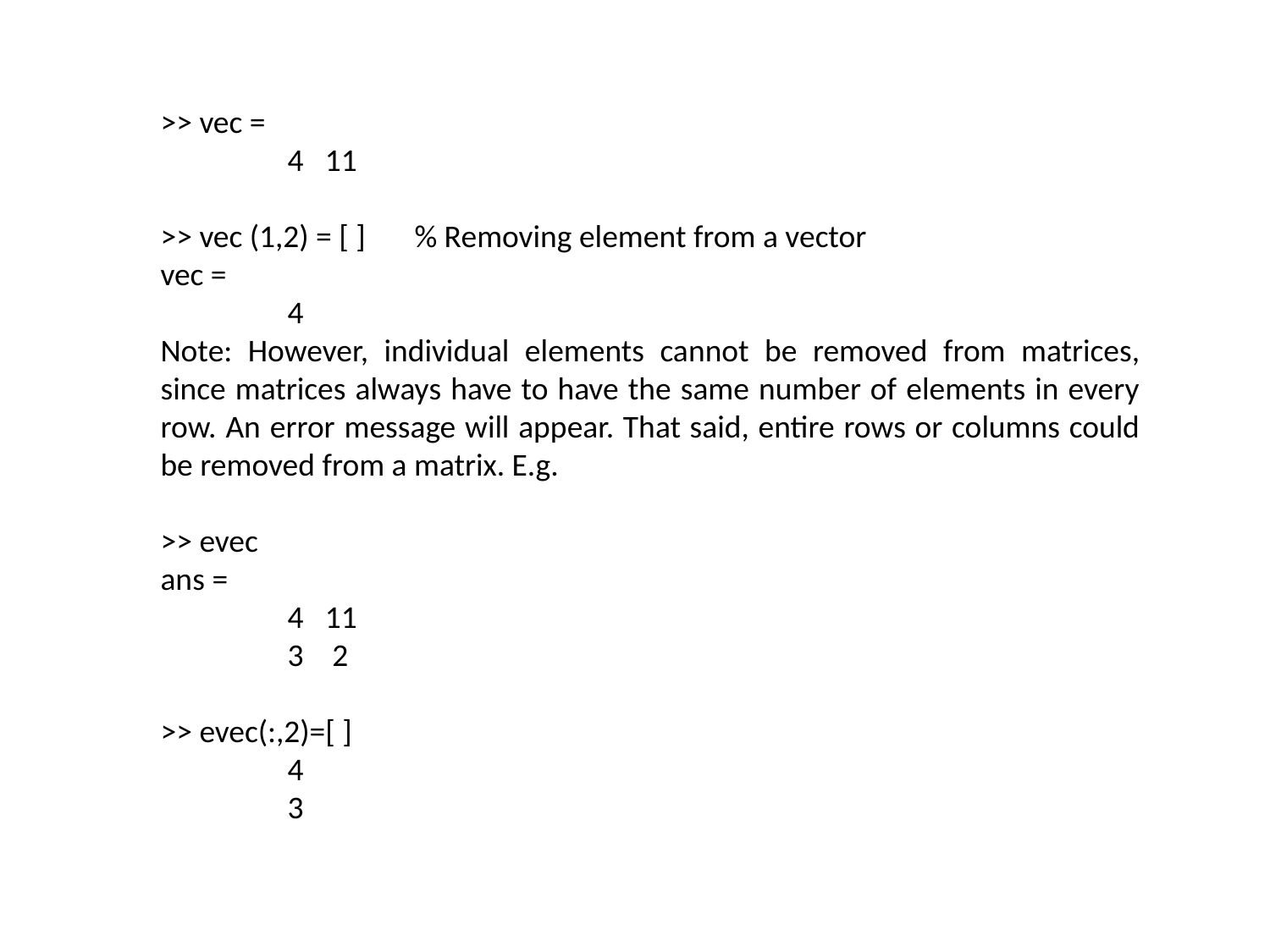

>> vec =
	4   11

>> vec (1,2) = [ ]	% Removing element from a vector
vec =
	4
Note: However, individual elements cannot be removed from matrices, since matrices always have to have the same number of elements in every row. An error message will appear. That said, entire rows or columns could be removed from a matrix. E.g.

>> evec
ans =
	4   11
	3    2

>> evec(:,2)=[ ]
	4
	3